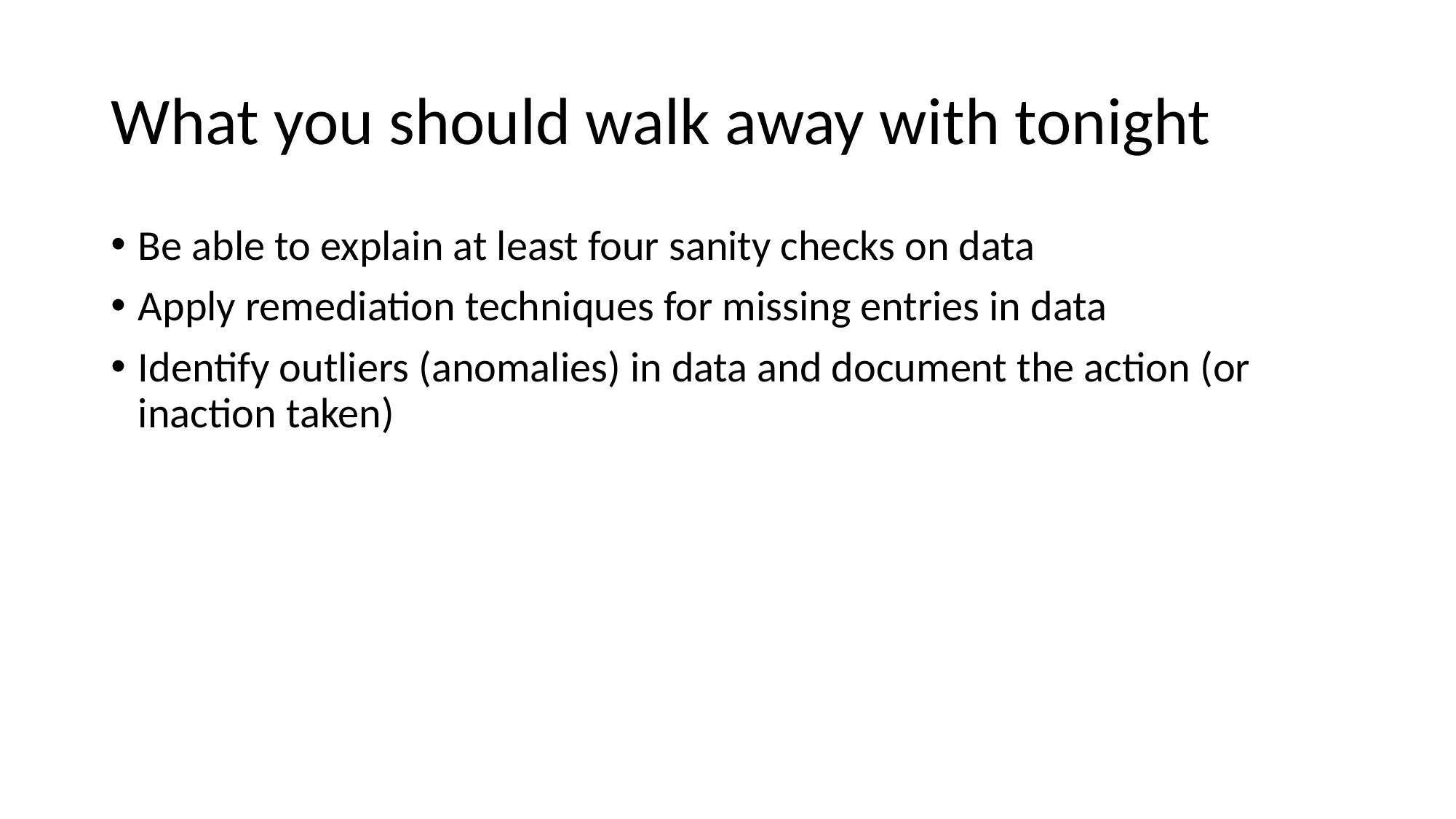

# What you should walk away with tonight
Be able to explain at least four sanity checks on data
Apply remediation techniques for missing entries in data
Identify outliers (anomalies) in data and document the action (or inaction taken)